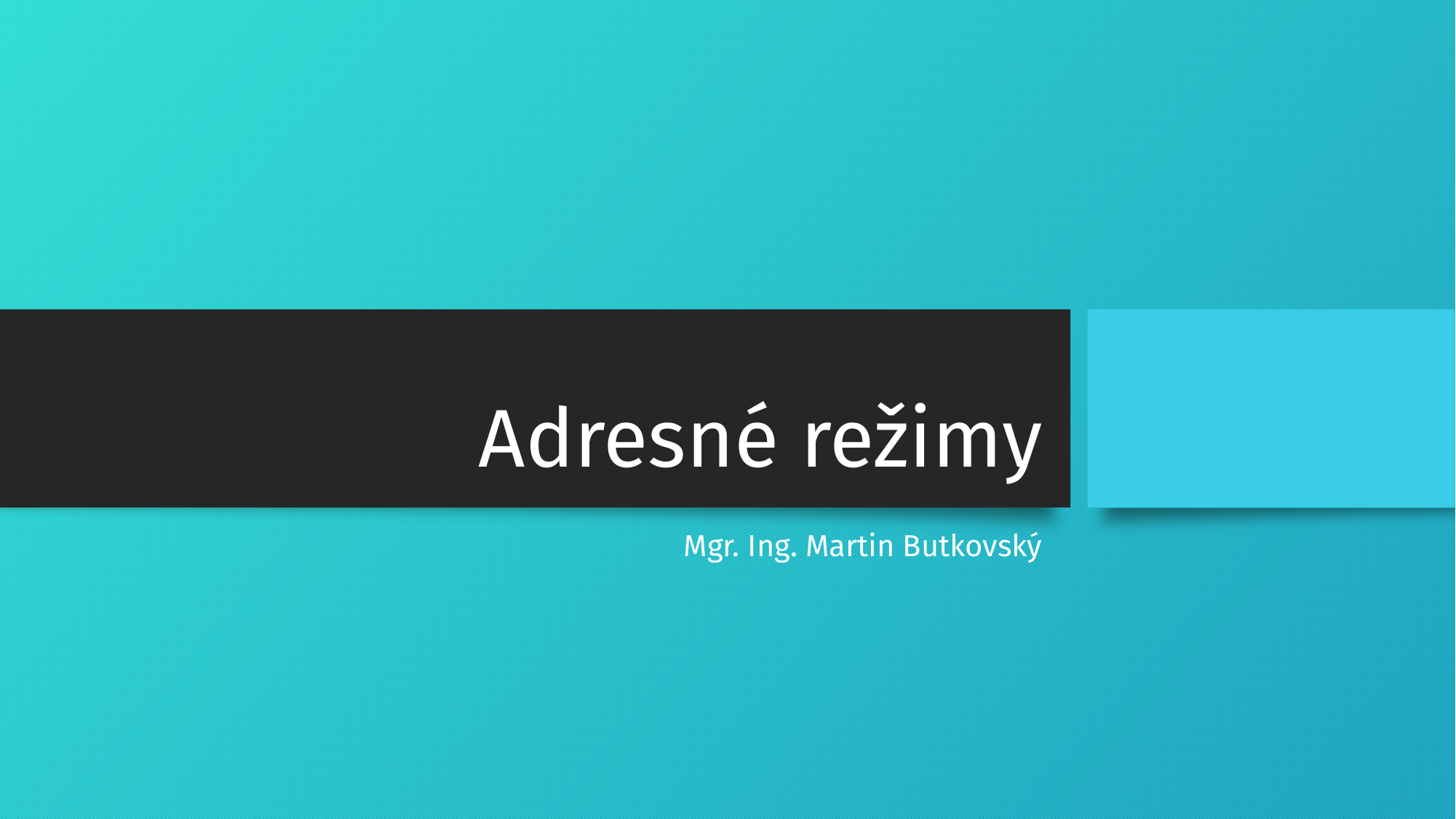

# Adresné režimy
Mgr. Ing. Martin Butkovský